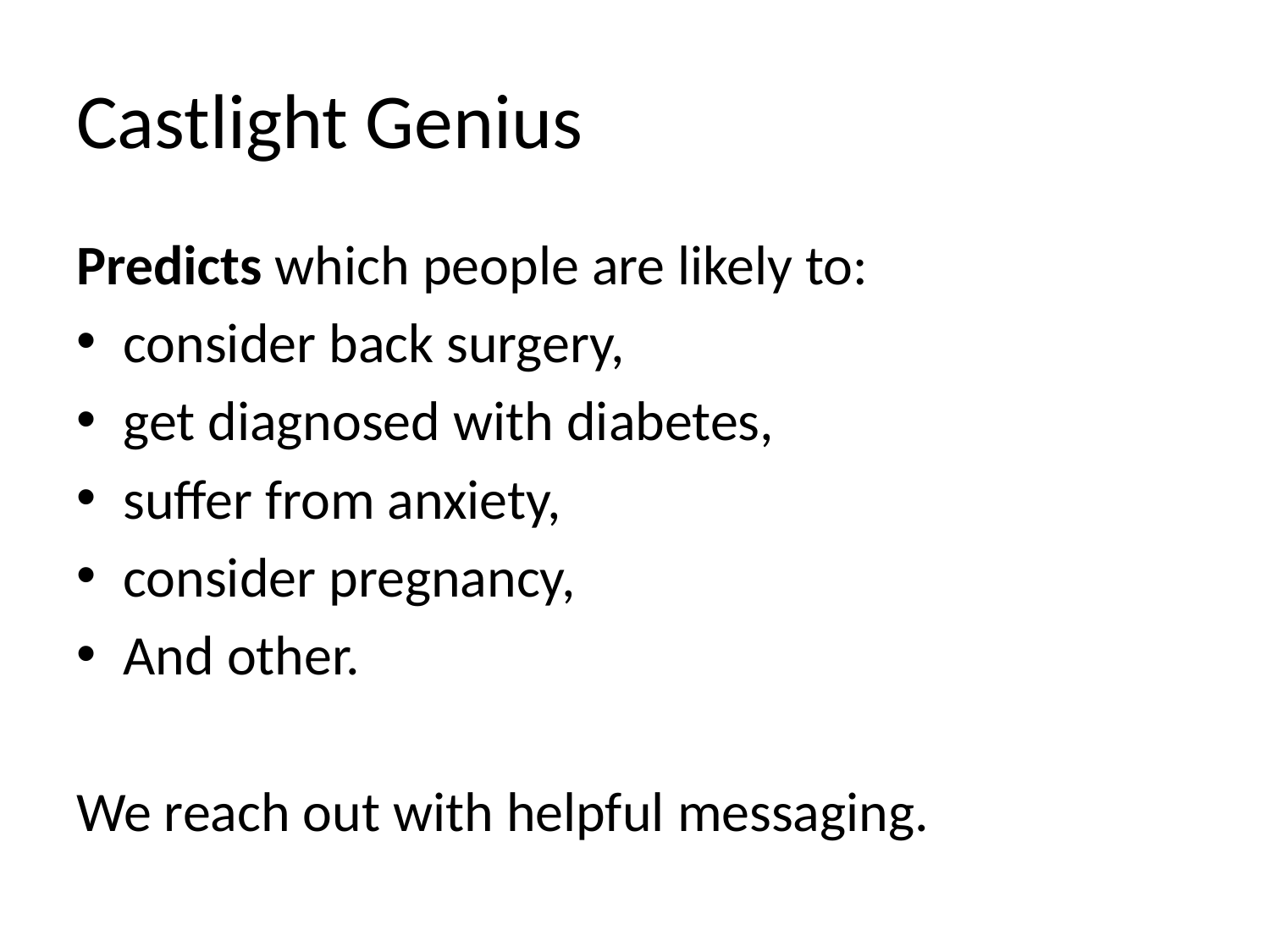

# Castlight Genius
Predicts which people are likely to:
consider back surgery,
get diagnosed with diabetes,
suffer from anxiety,
consider pregnancy,
And other.

We reach out with helpful messaging.